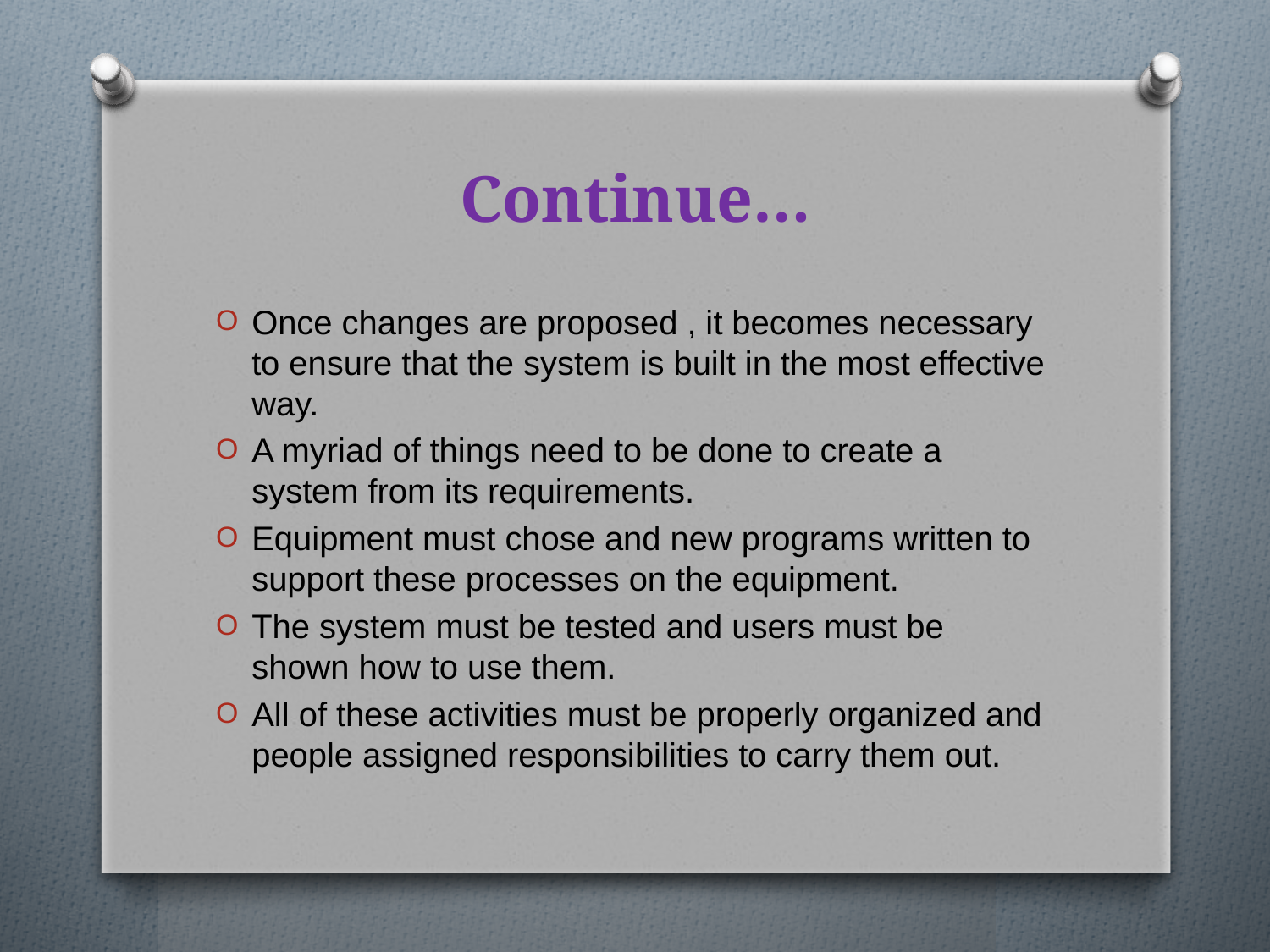

# Continue…
Once changes are proposed , it becomes necessary to ensure that the system is built in the most effective way.
A myriad of things need to be done to create a system from its requirements.
Equipment must chose and new programs written to support these processes on the equipment.
The system must be tested and users must be shown how to use them.
All of these activities must be properly organized and people assigned responsibilities to carry them out.